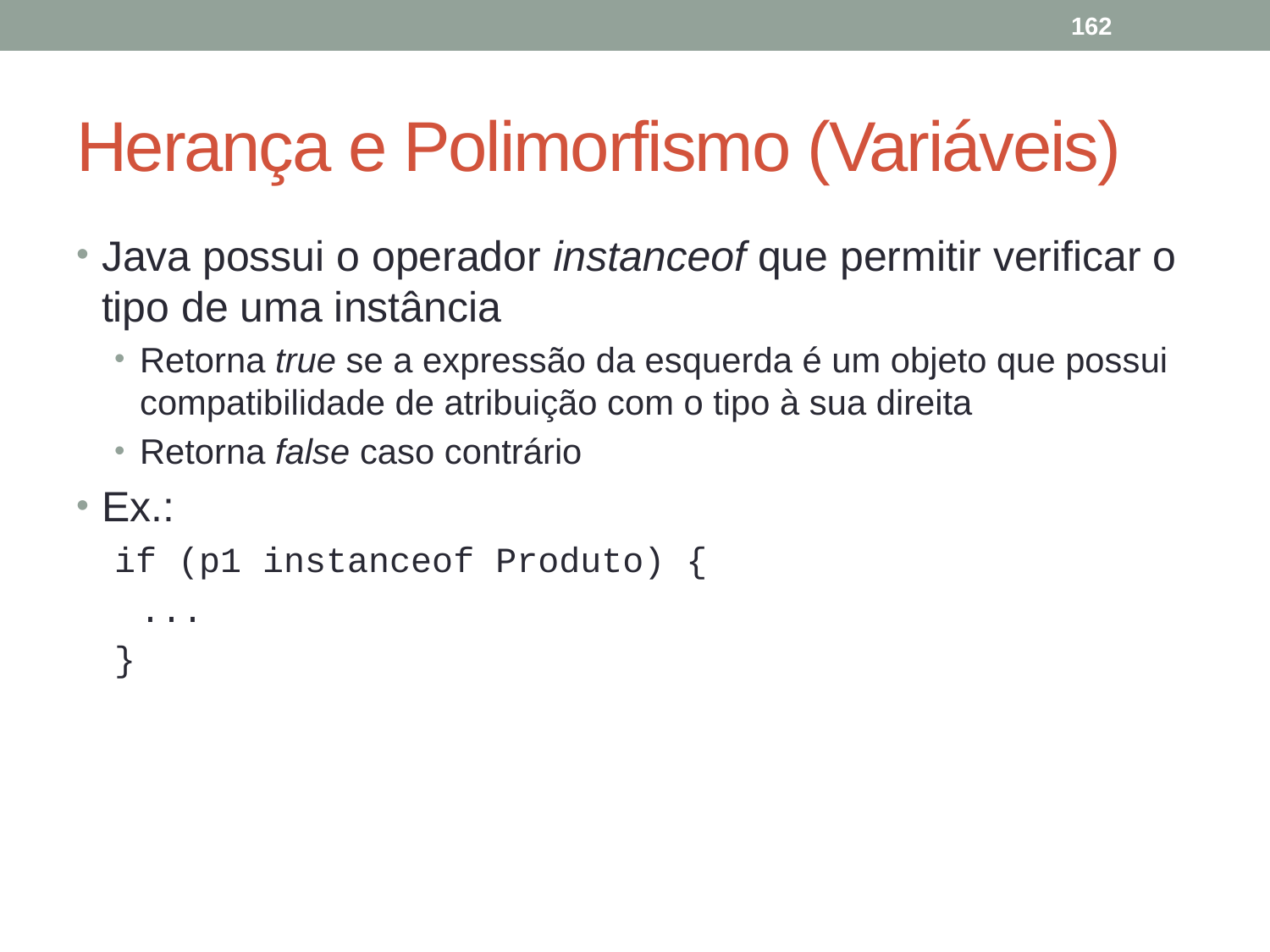

162
# Herança e Polimorfismo (Variáveis)
Java possui o operador instanceof que permitir verificar o tipo de uma instância
Retorna true se a expressão da esquerda é um objeto que possui compatibilidade de atribuição com o tipo à sua direita
Retorna false caso contrário
Ex.:
if (p1 instanceof Produto) {
	...
}